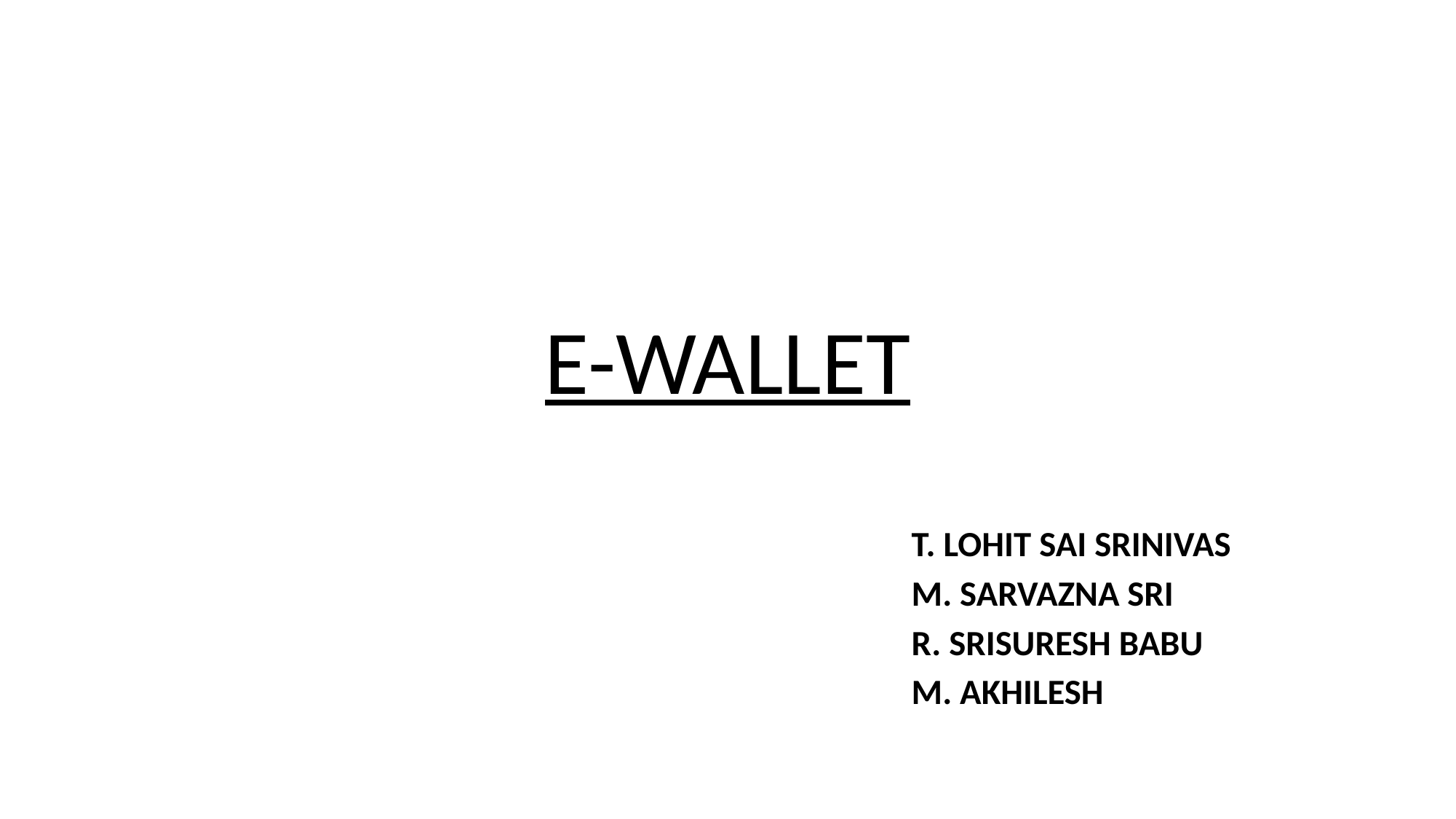

# E-WALLET
T. LOHIT SAI SRINIVAS
M. SARVAZNA SRI
R. SRISURESH BABU
M. AKHILESH